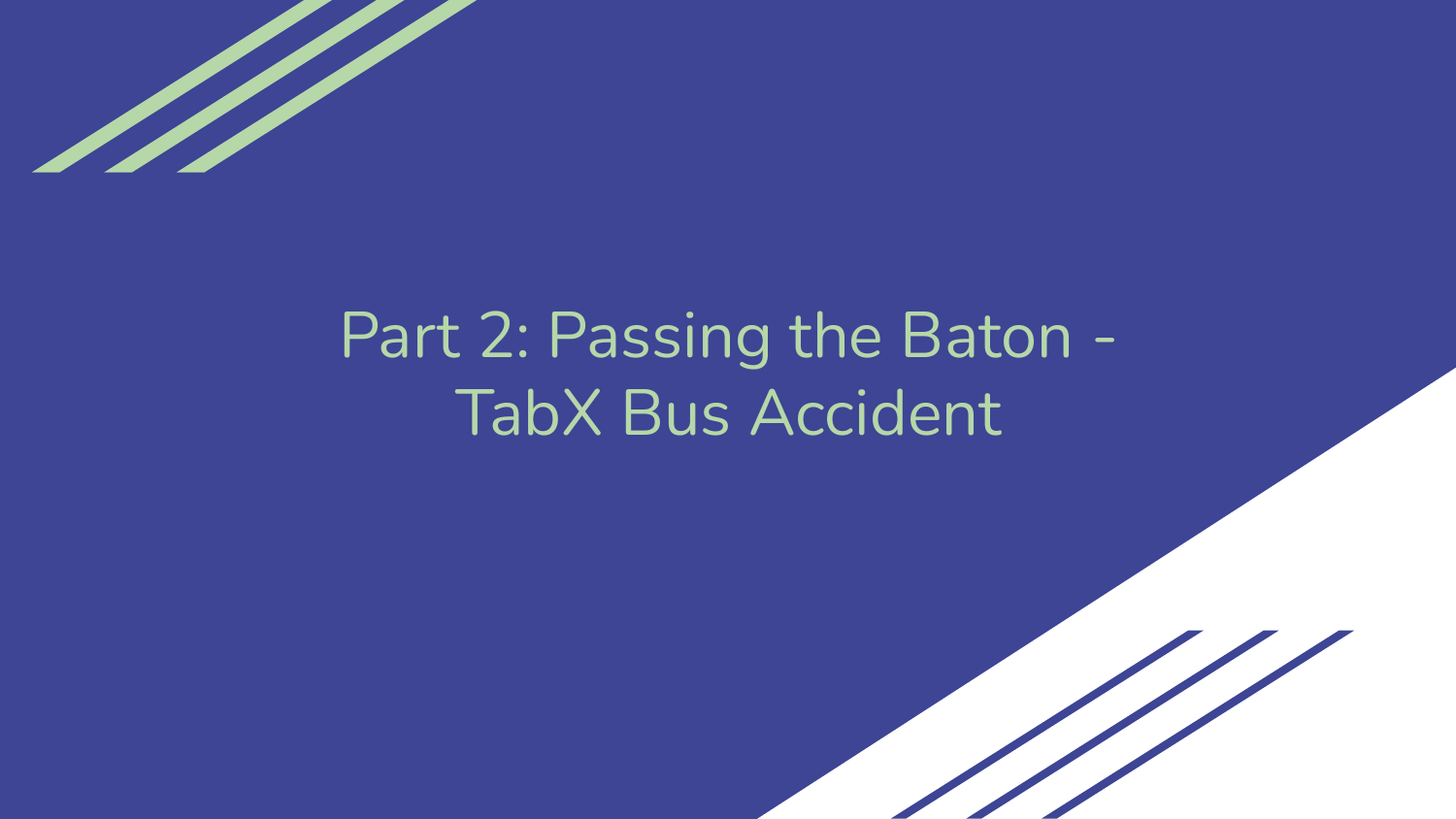

# Part 2: Passing the Baton - TabX Bus Accident